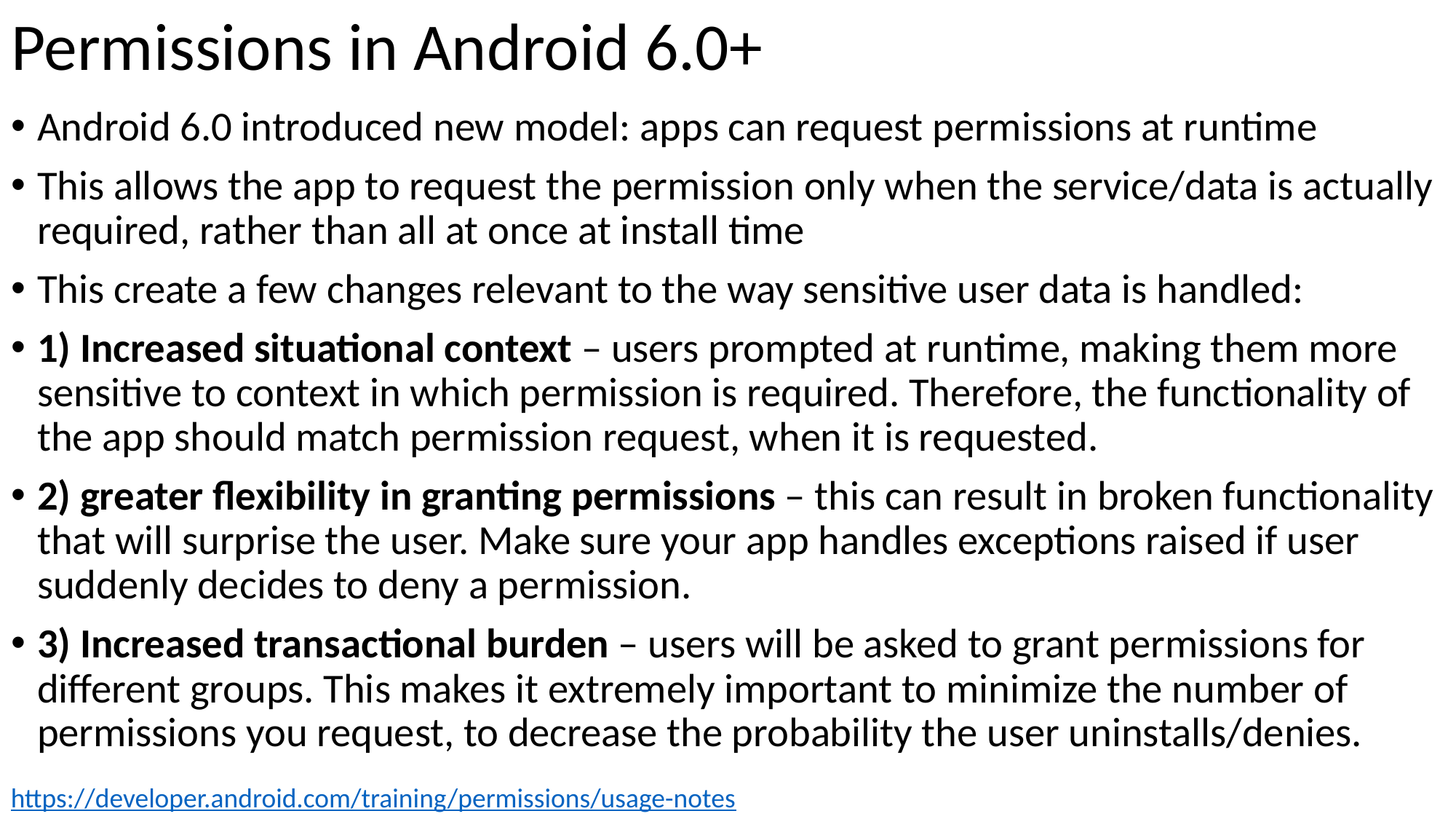

# Permissions in Android 6.0+
Android 6.0 introduced new model: apps can request permissions at runtime
This allows the app to request the permission only when the service/data is actually required, rather than all at once at install time
This create a few changes relevant to the way sensitive user data is handled:
1) Increased situational context – users prompted at runtime, making them more sensitive to context in which permission is required. Therefore, the functionality of the app should match permission request, when it is requested.
2) greater flexibility in granting permissions – this can result in broken functionality that will surprise the user. Make sure your app handles exceptions raised if user suddenly decides to deny a permission.
3) Increased transactional burden – users will be asked to grant permissions for different groups. This makes it extremely important to minimize the number of permissions you request, to decrease the probability the user uninstalls/denies.
https://developer.android.com/training/permissions/usage-notes